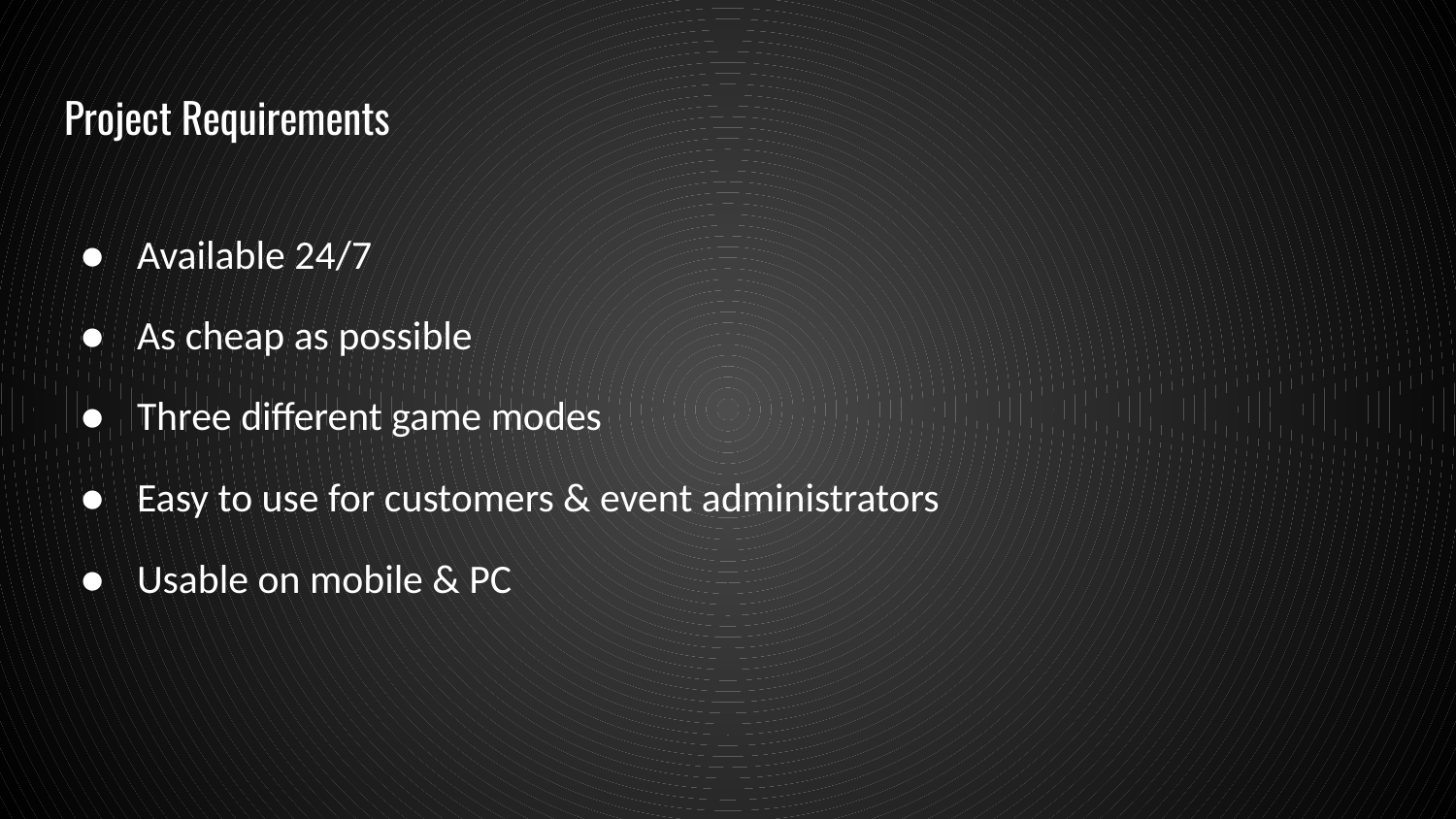

# Project Requirements

Available 24/7
As cheap as possible
Three different game modes
Easy to use for customers & event administrators
Usable on mobile & PC